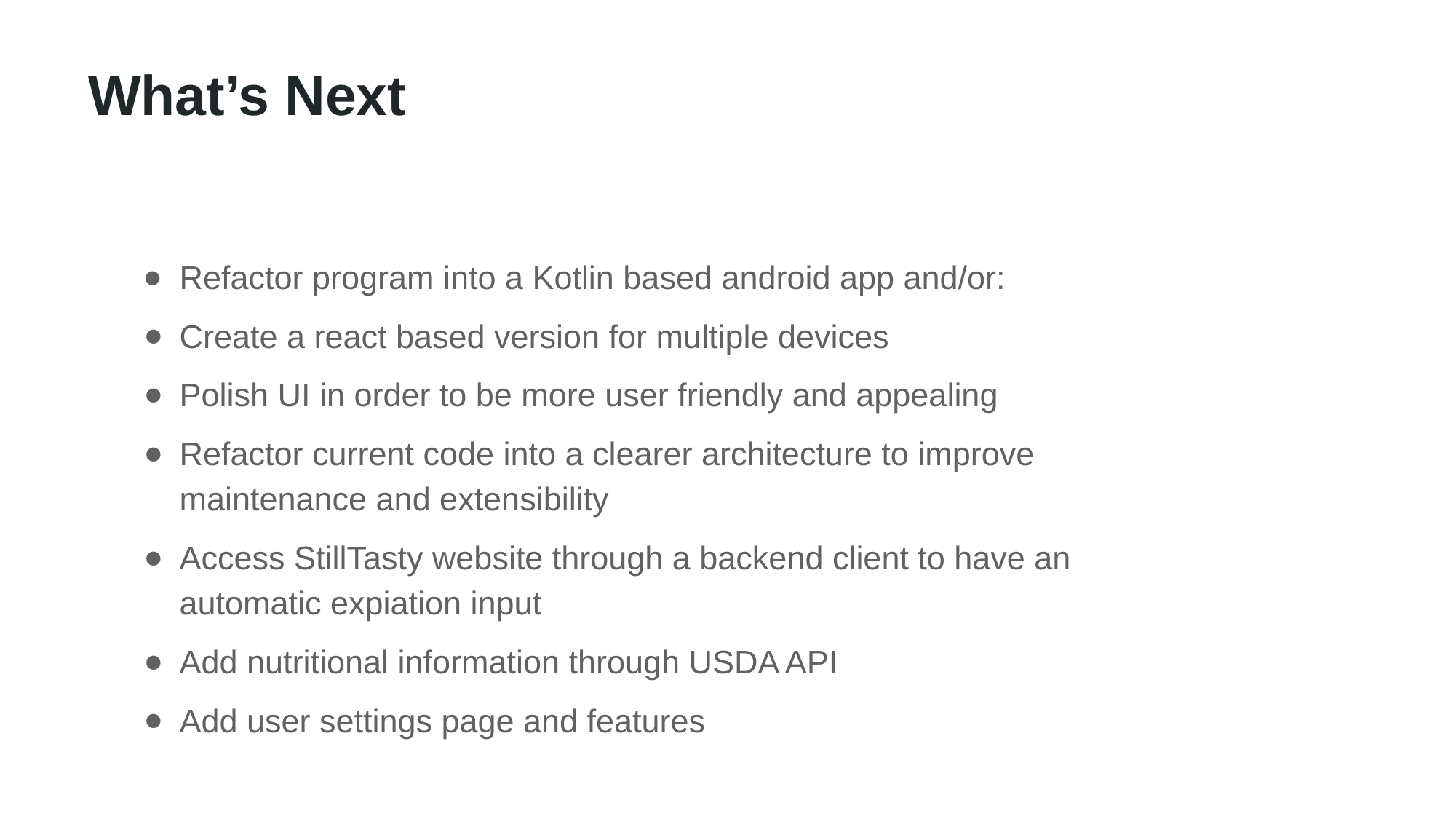

# What’s Next
Refactor program into a Kotlin based android app and/or:
Create a react based version for multiple devices
Polish UI in order to be more user friendly and appealing
Refactor current code into a clearer architecture to improve maintenance and extensibility
Access StillTasty website through a backend client to have an automatic expiation input
Add nutritional information through USDA API
Add user settings page and features